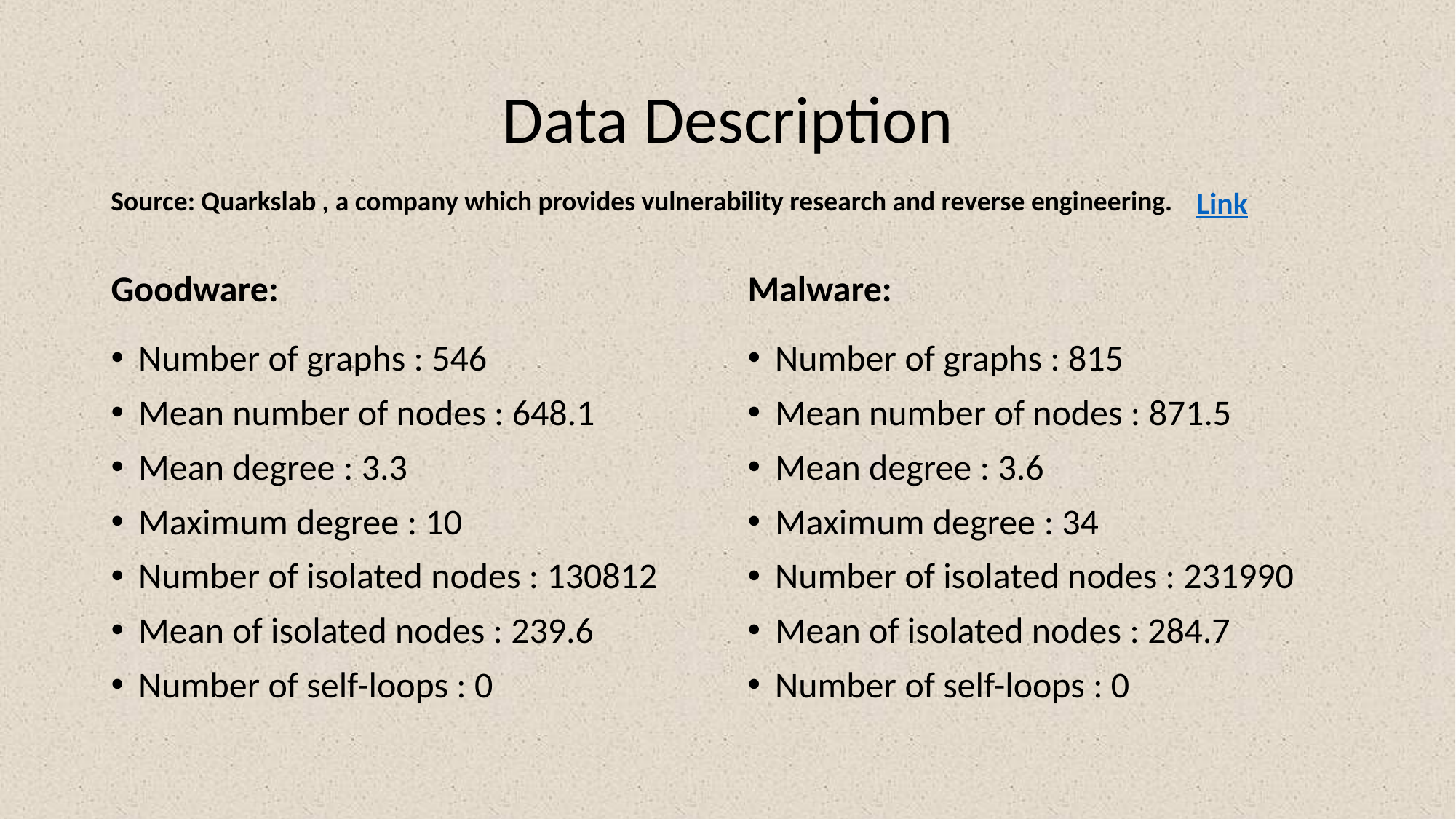

# Data Description
Source: Quarkslab , a company which provides vulnerability research and reverse engineering.
Link
Goodware:
Malware:
Number of graphs : 546
Mean number of nodes : 648.1
Mean degree : 3.3
Maximum degree : 10
Number of isolated nodes : 130812
Mean of isolated nodes : 239.6
Number of self-loops : 0

Number of graphs : 815
Mean number of nodes : 871.5
Mean degree : 3.6
Maximum degree : 34
Number of isolated nodes : 231990
Mean of isolated nodes : 284.7
Number of self-loops : 0